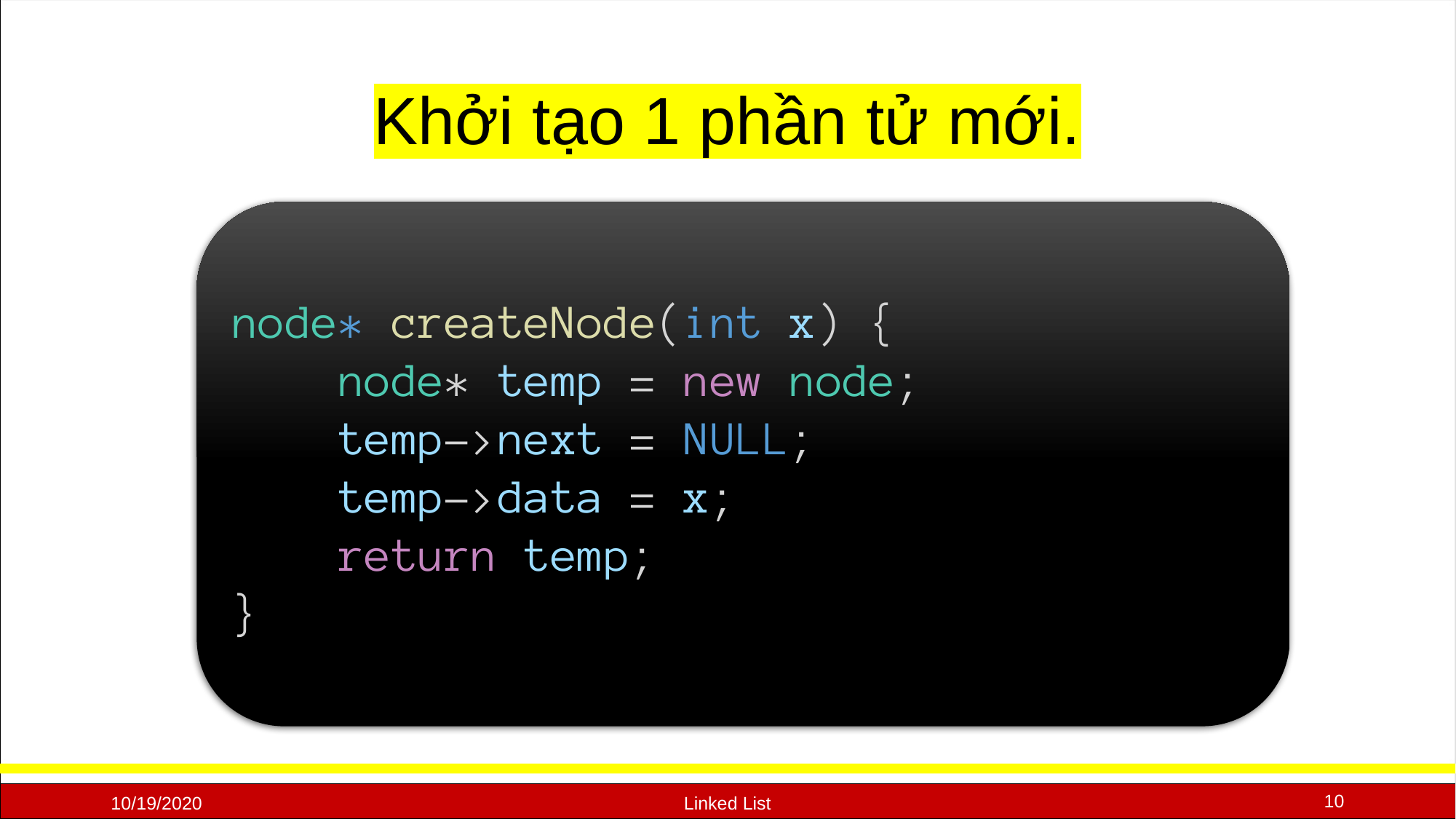

# Khởi tạo 1 phần tử mới.
node* createNode(int x) {
    node* temp = new node;
    temp->next = NULL;
    temp->data = x;
    return temp;
}
10
10/19/2020
Linked List